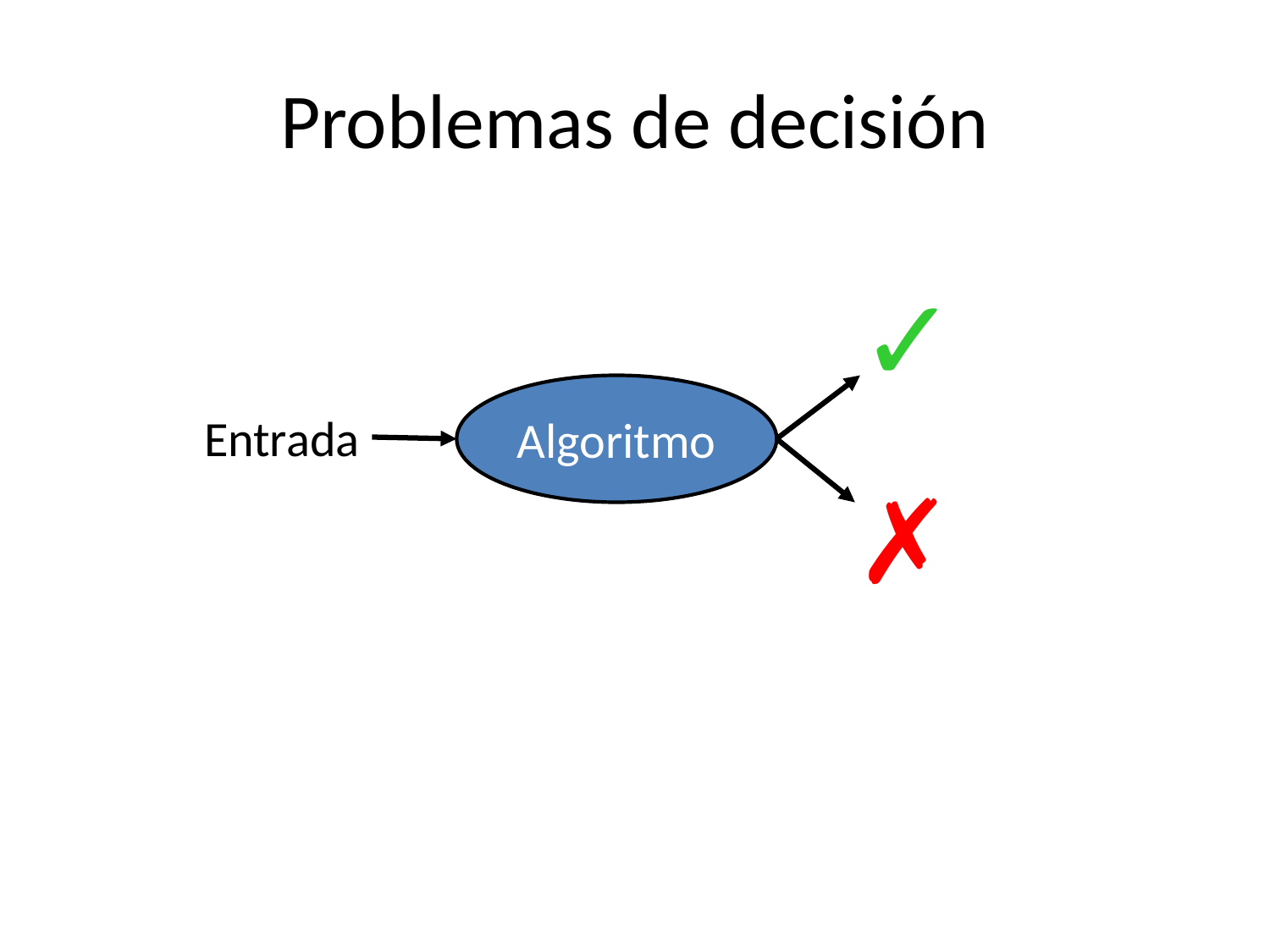

# Problemas de decisión
✓
Algoritmo
Entrada
✗